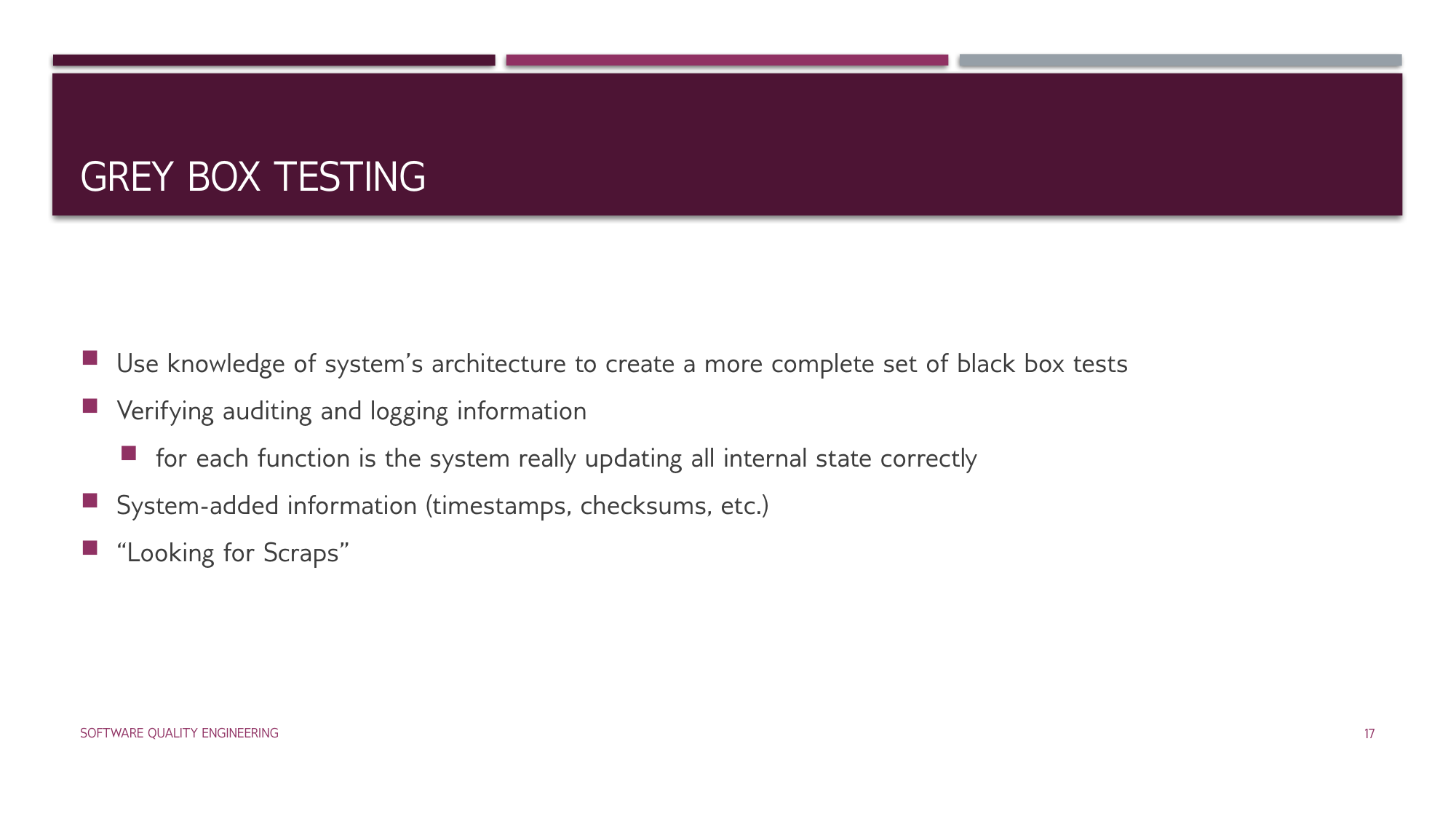

# grey Box Testing
Use knowledge of system’s architecture to create a more complete set of black box tests
Verifying auditing and logging information
for each function is the system really updating all internal state correctly
System-added information (timestamps, checksums, etc.)
“Looking for Scraps”

Software Quality Engineering
17